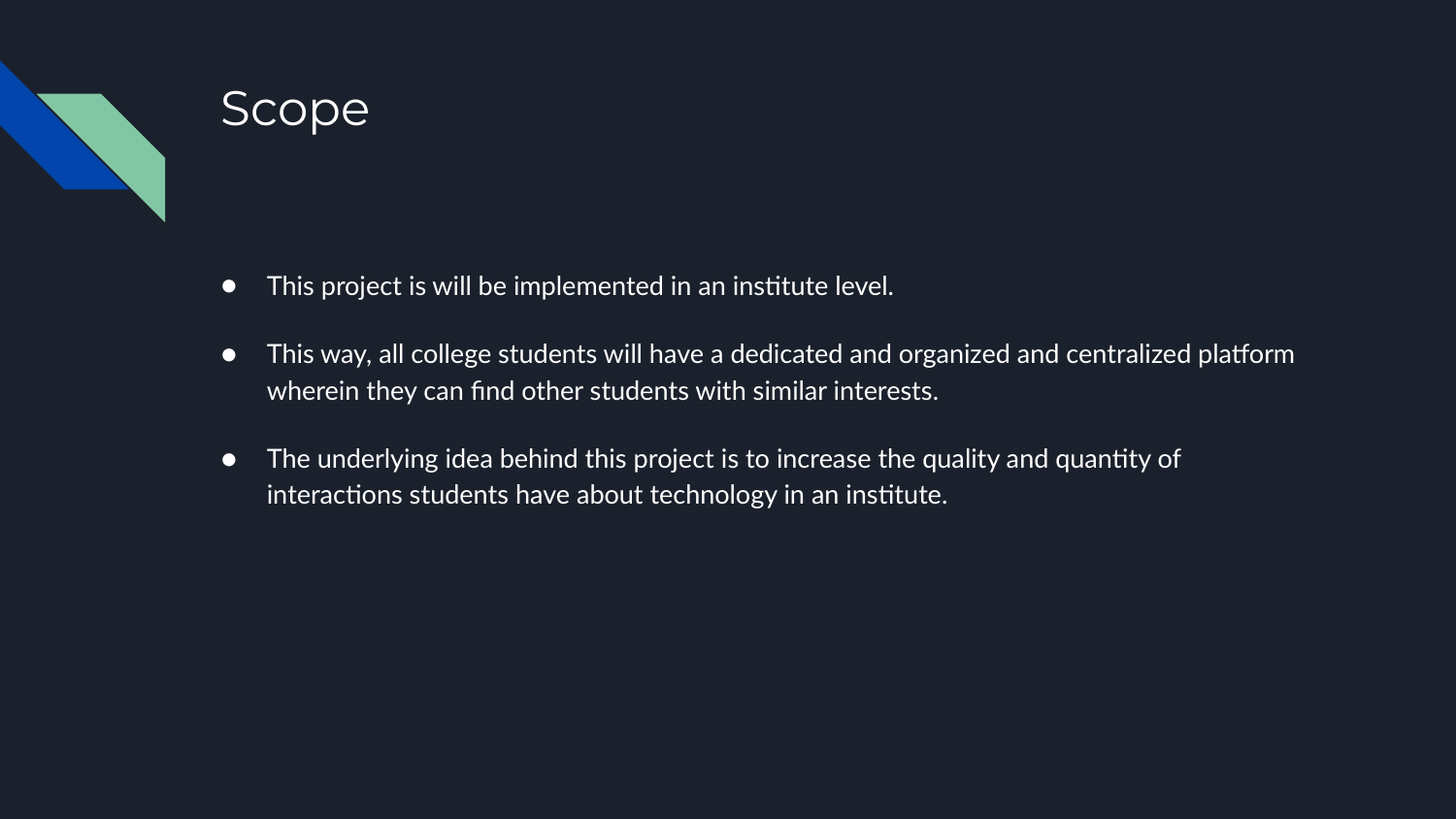

# Scope
This project is will be implemented in an institute level.
This way, all college students will have a dedicated and organized and centralized platform wherein they can find other students with similar interests.
The underlying idea behind this project is to increase the quality and quantity of interactions students have about technology in an institute.